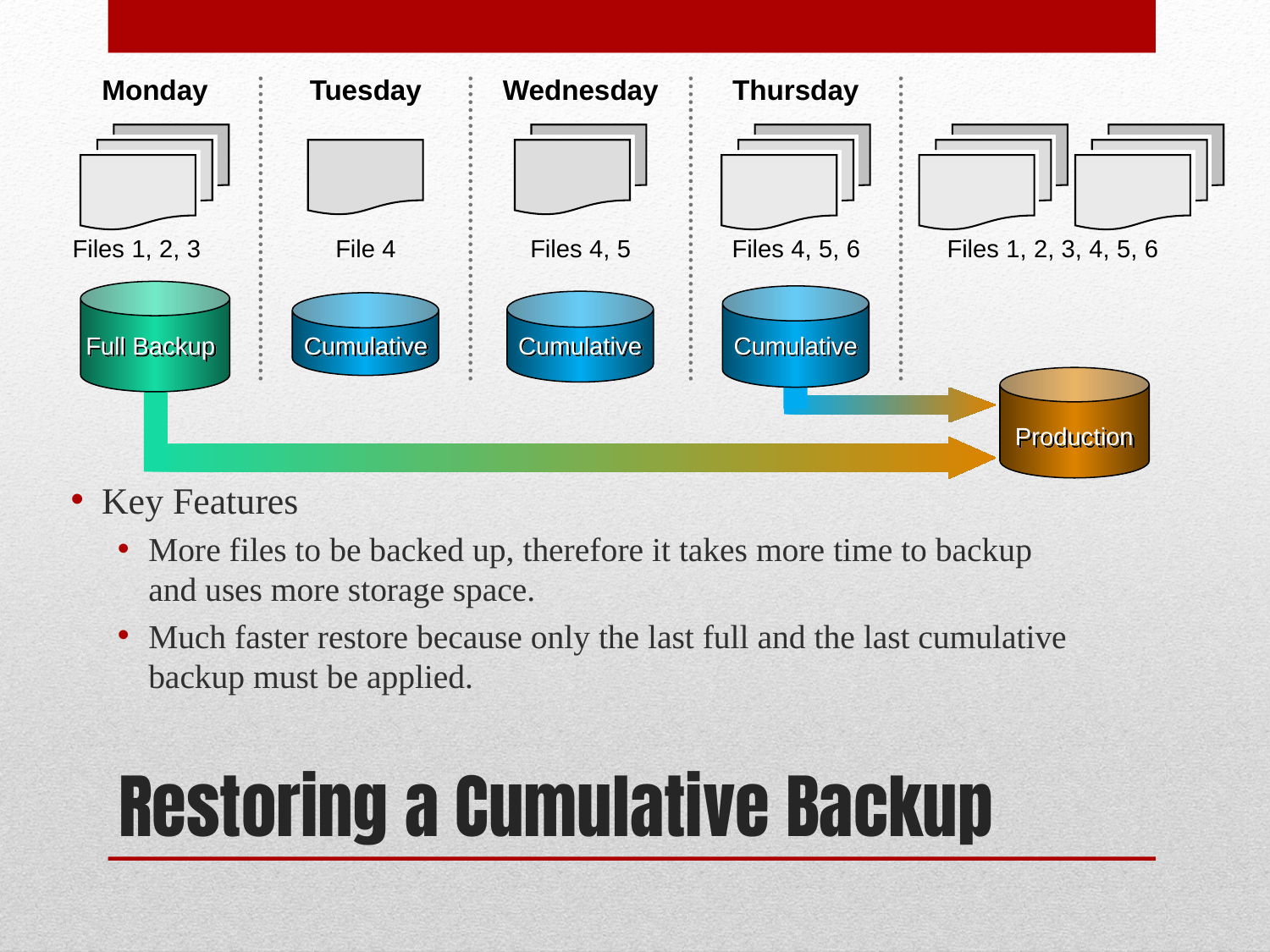

Monday

Files 1, 2, 3

Full Backup
Tuesday

File 4

Cumulative
Wednesday

Files 4, 5

Cumulative
Thursday

Files 4, 5, 6

Cumulative

Files 1, 2, 3, 4, 5, 6

Production

Key Features
More files to be backed up, therefore it takes more time to backup
and uses more storage space.
Much faster restore because only the last full and the last cumulative
backup must be applied.

# Restoring a Cumulative Backup